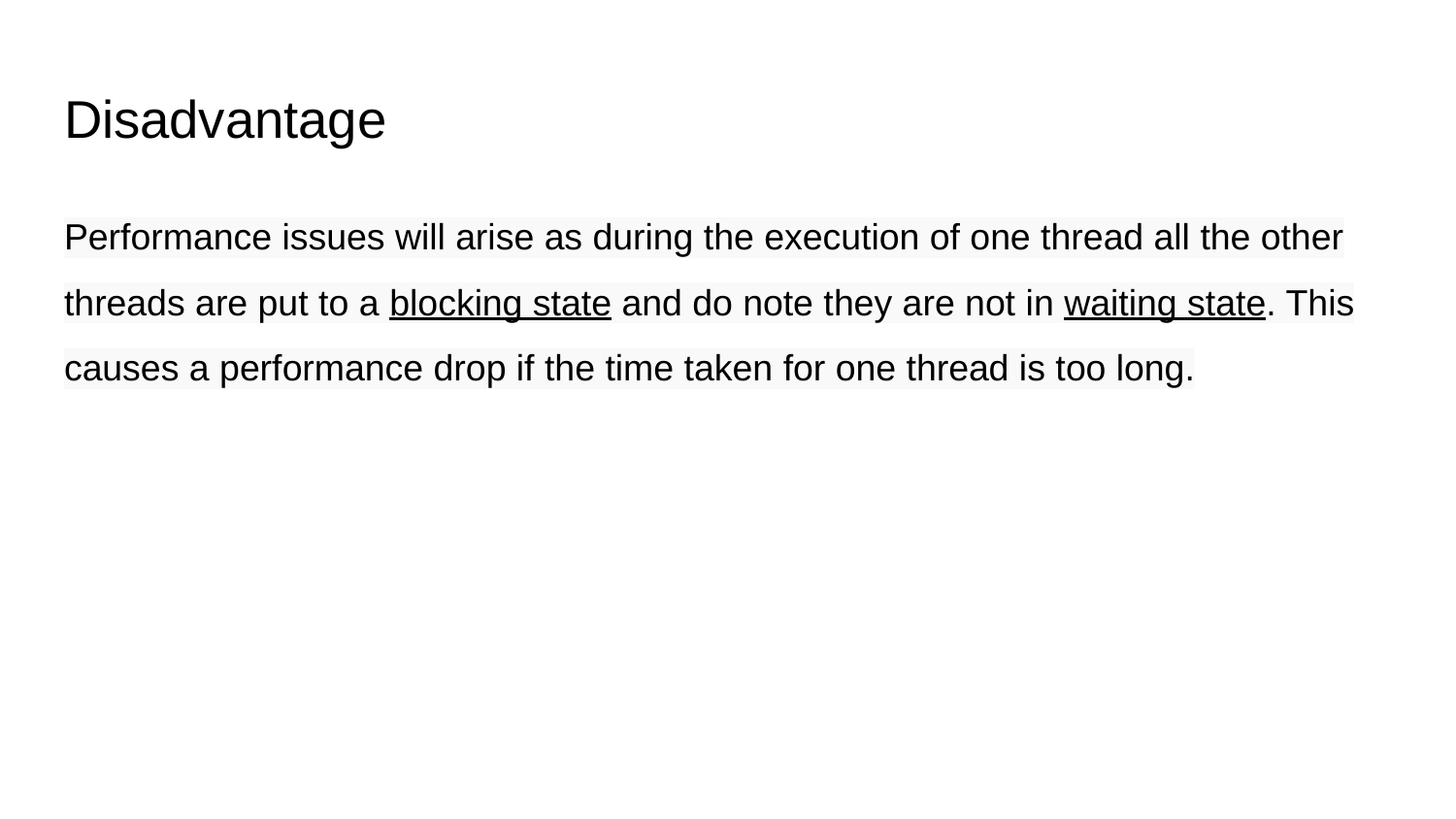

# Disadvantage

Performance issues will arise as during the execution of one thread all the other threads are put to a blocking state and do note they are not in waiting state. This causes a performance drop if the time taken for one thread is too long.